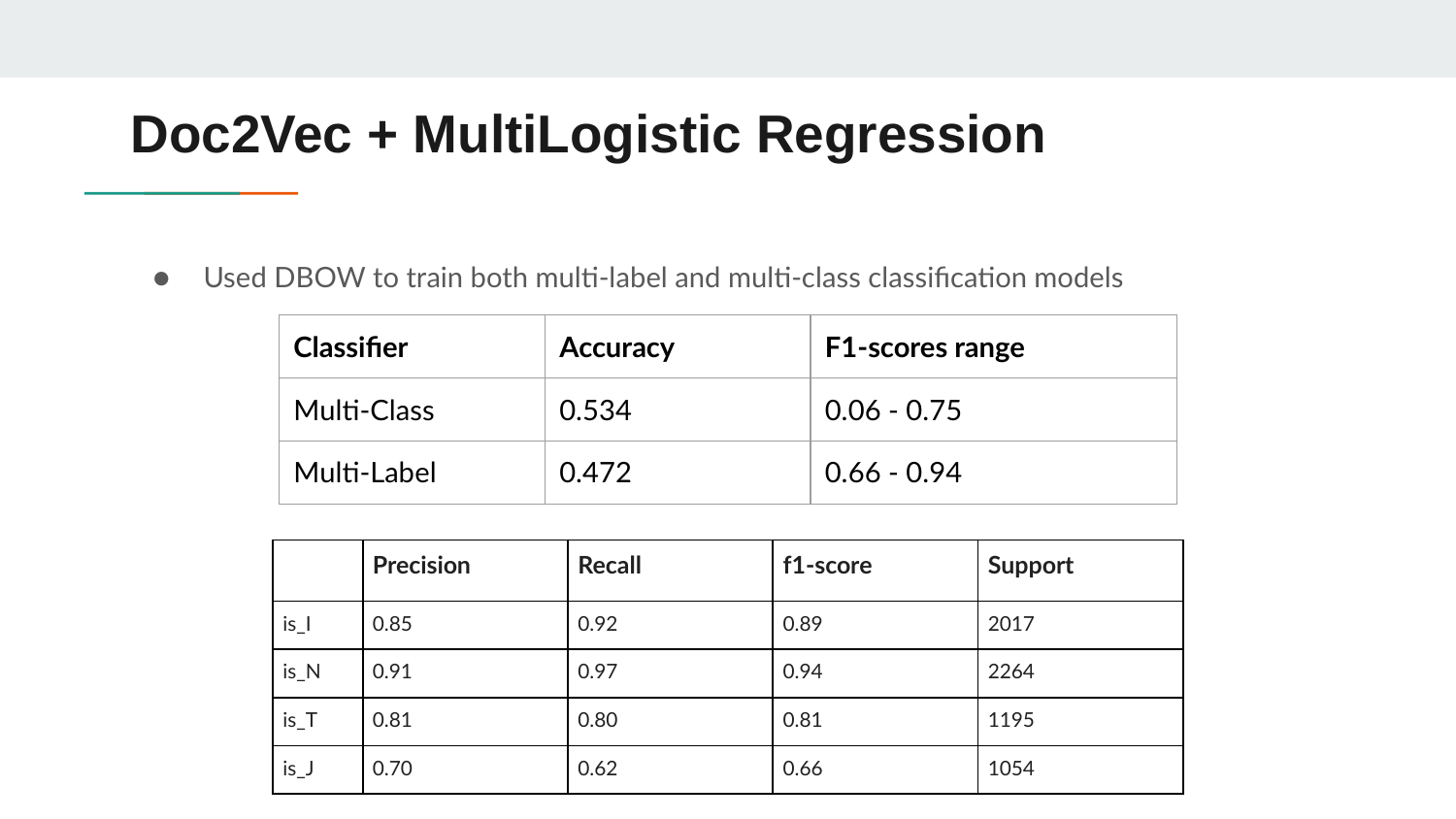

# Doc2Vec + MultiLogistic Regression
Used DBOW to train both multi-label and multi-class classification models
| Classifier | Accuracy | F1-scores range |
| --- | --- | --- |
| Multi-Class | 0.534 | 0.06 - 0.75 |
| Multi-Label | 0.472 | 0.66 - 0.94 |
|  | Precision | Recall | f1-score | Support |
| --- | --- | --- | --- | --- |
| is\_I | 0.85 | 0.92 | 0.89 | 2017 |
| is\_N | 0.91 | 0.97 | 0.94 | 2264 |
| is\_T | 0.81 | 0.80 | 0.81 | 1195 |
| is\_J | 0.70 | 0.62 | 0.66 | 1054 |